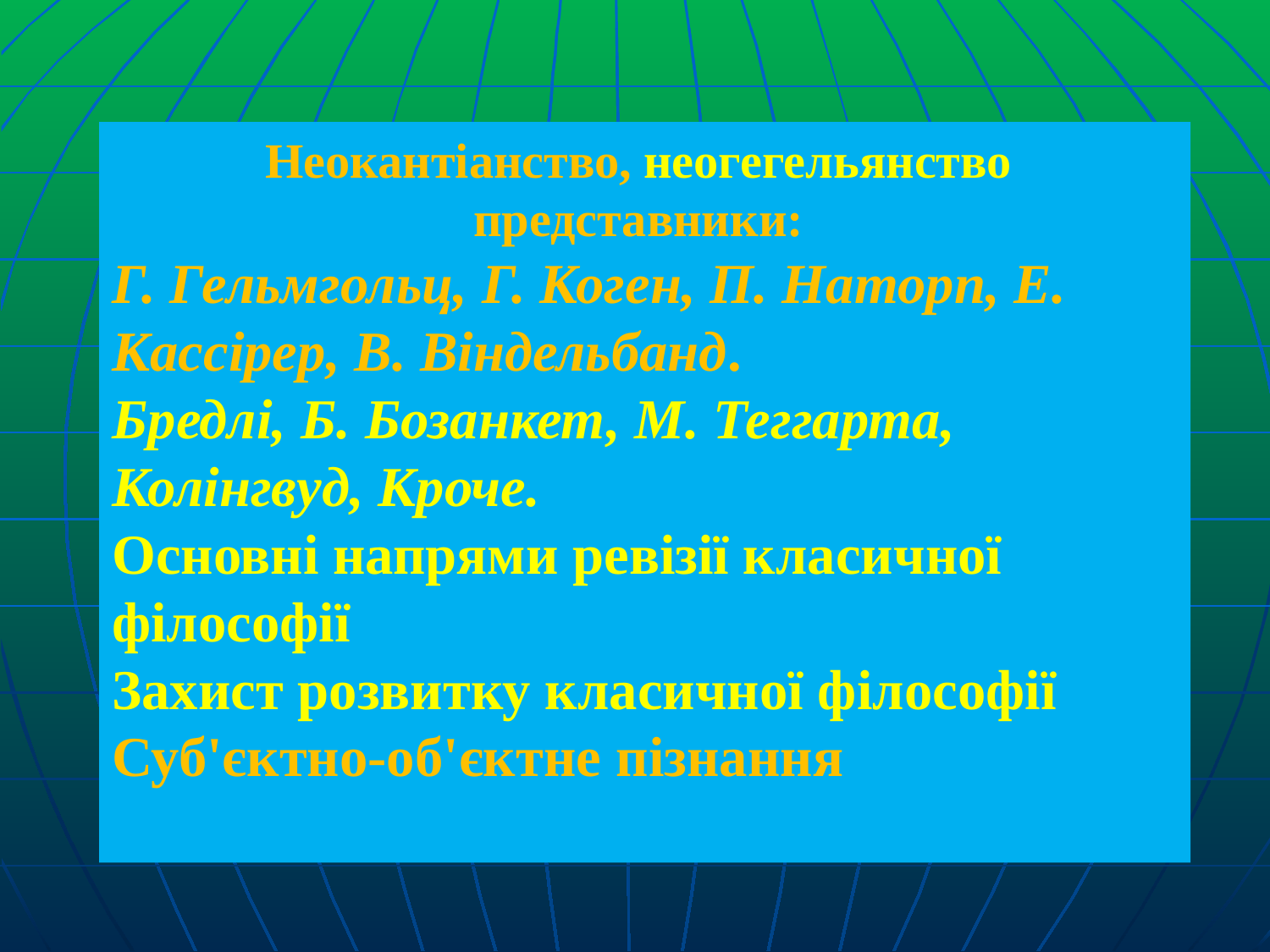

Неокантіанство, неогегельянство  представники:
Г. Гельмгольц, Г. Коген, П. Наторп, Е. Кассірер, В. Віндельбанд.
Бредлі, Б. Бозанкет, М. Теггарта, Колінгвуд, Кроче.
Основні напрями ревізії класичної філософії
Захист розвитку класичної філософії
Суб'єктно-об'єктне пізнання